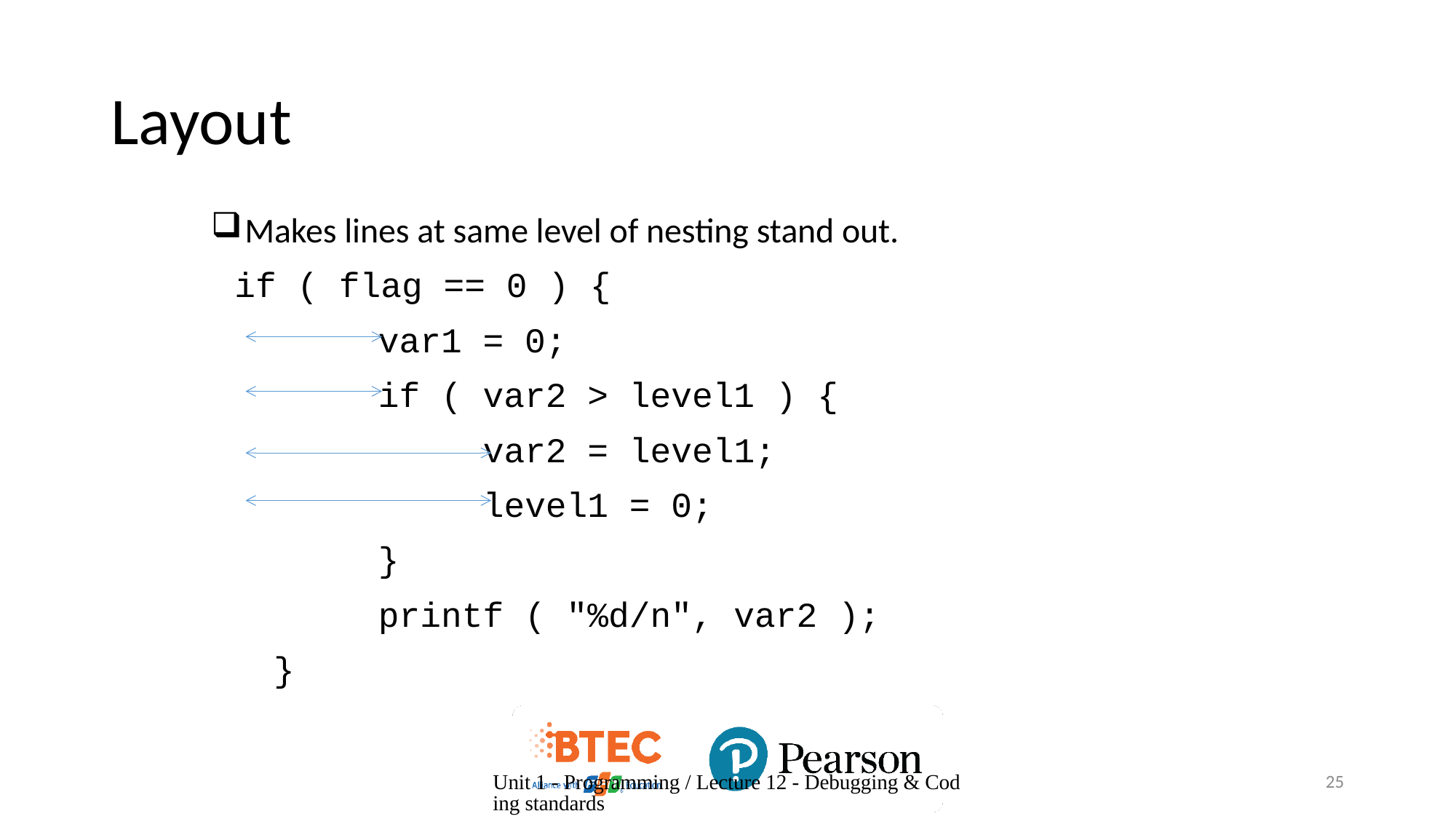

# Layout
 Makes lines at same level of nesting stand out.
   if ( flag == 0 ) {
        var1 = 0;
        if ( var2 > level1 ) {
             var2 = level1;
             level1 = 0;
        }
        printf ( "%d/n", var2 );
   }
Unit 1 - Programming / Lecture 12 - Debugging & Coding standards
25